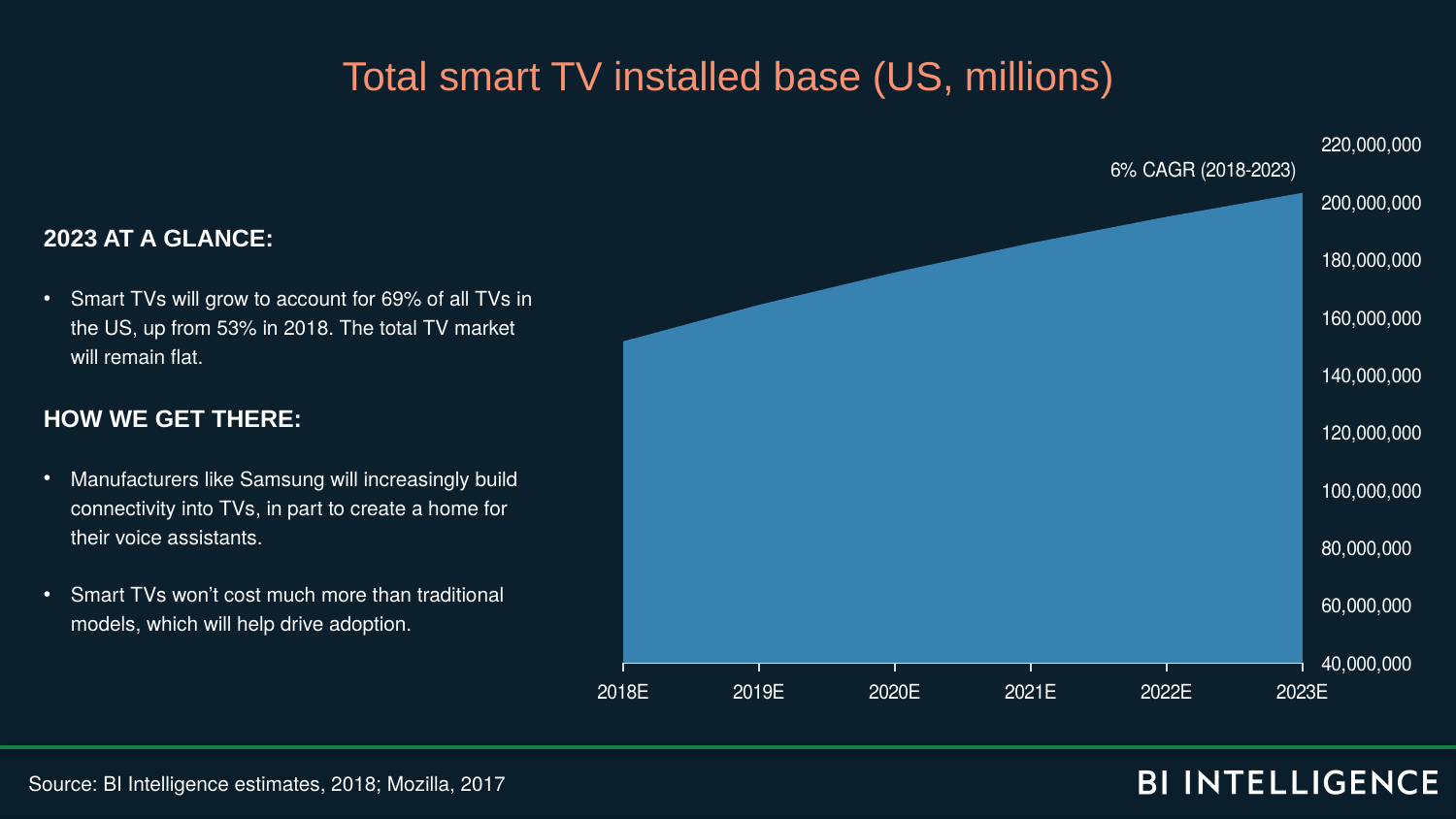

Total smart TV installed base (US, millions)

### Chart

| Category | Smart TVs |
|---|---|
| 2018E | 151434492.0 |
| 2019E | 164116957.0 |
| 2020E | 175390079.0 |
| 2021E | 185509033.0 |
| 2022E | 194659392.0 |
| 2023E | 202982288.0 |
2023 at a glance:

Smart TVs will grow to account for 69% of all TVs in the US, up from 53% in 2018. The total TV market will remain flat.

How we get there:

Manufacturers like Samsung will increasingly build connectivity into TVs, in part to create a home for their voice assistants.

Smart TVs won’t cost much more than traditional models, which will help drive adoption.
Source: BI Intelligence estimates, 2018; Mozilla, 2017